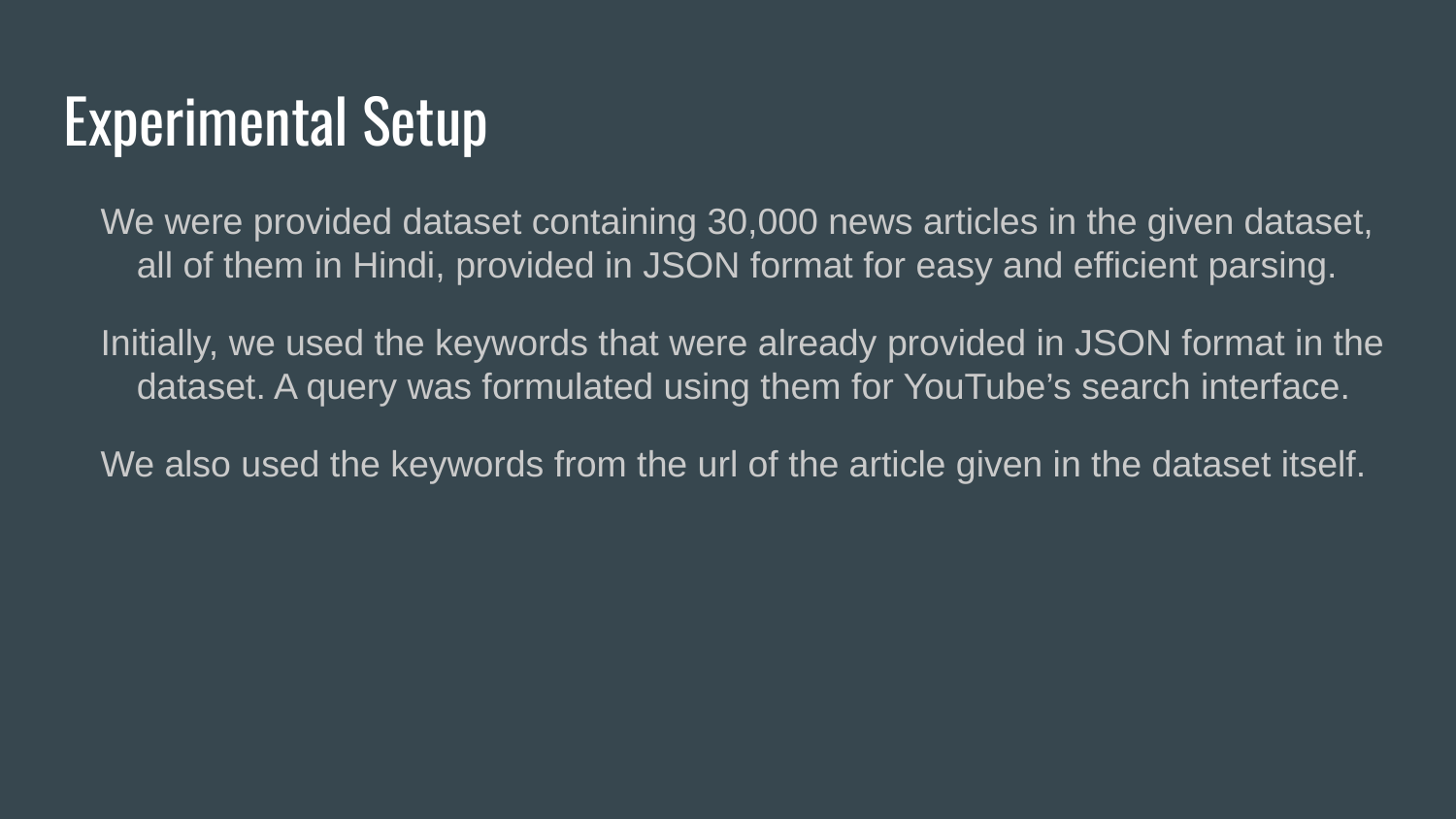

Experimental Setup

We were provided dataset containing 30,000 news articles in the given dataset, all of them in Hindi, provided in JSON format for easy and efficient parsing.

Initially, we used the keywords that were already provided in JSON format in the dataset. A query was formulated using them for YouTube’s search interface.

We also used the keywords from the url of the article given in the dataset itself.